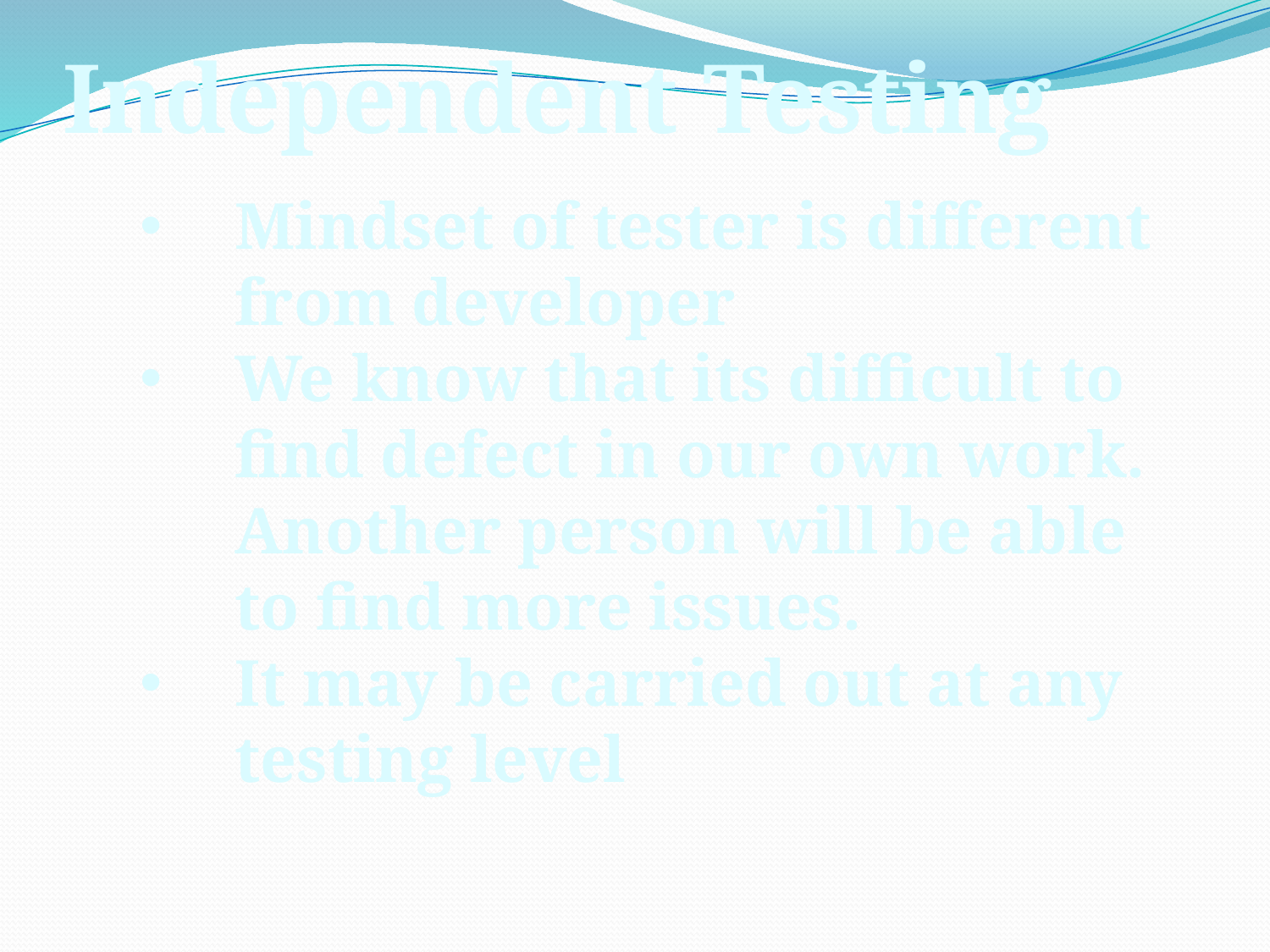

Independent Testing
Mindset of tester is different from developer
We know that its difficult to find defect in our own work. Another person will be able to find more issues.
It may be carried out at any testing level